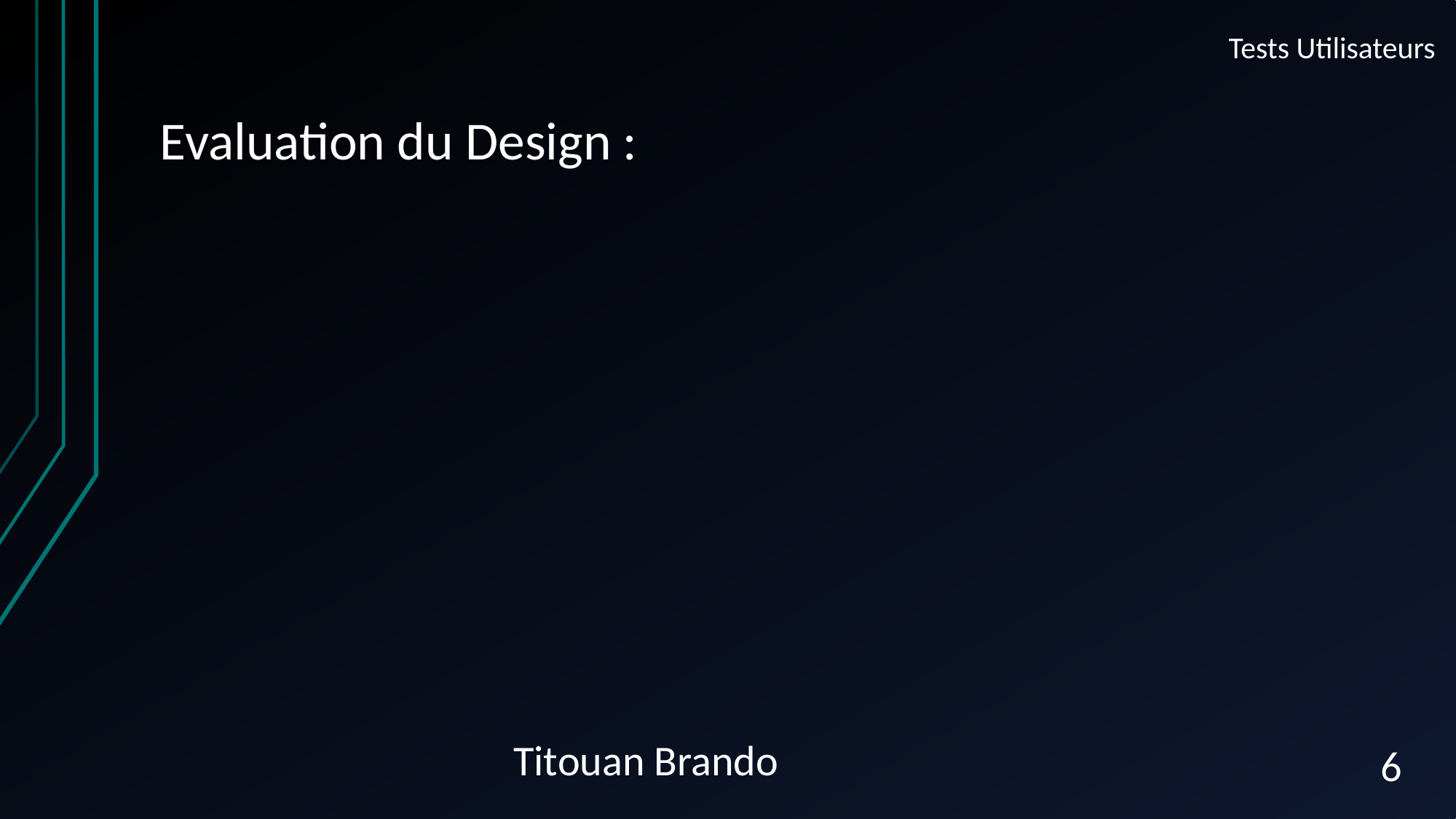

Tests Utilisateurs
# Evaluation du Design :
Titouan Brando
6